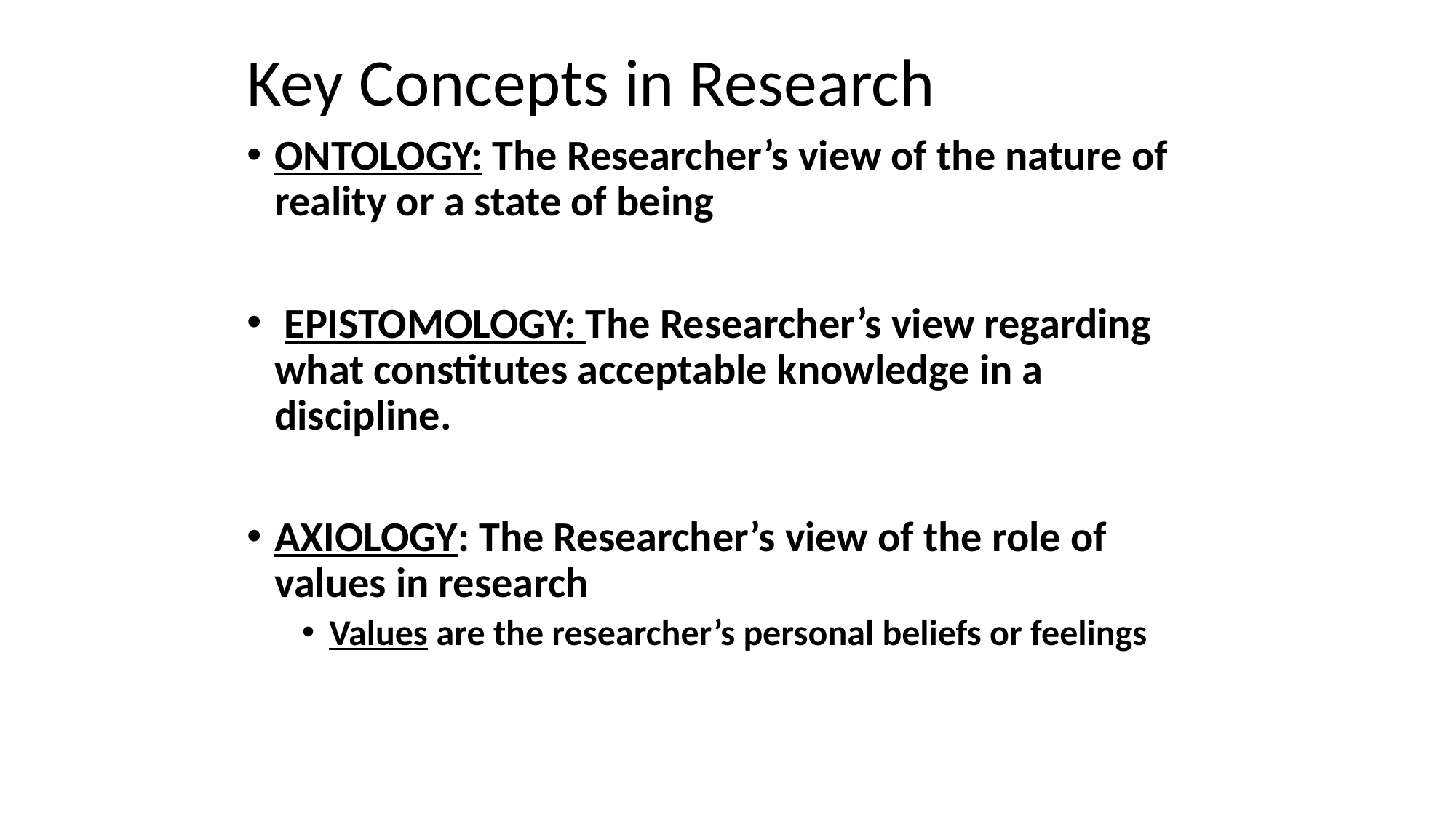

# Key Concepts in Research
ONTOLOGY: The Researcher’s view of the nature of reality or a state of being

 EPISTOMOLOGY: The Researcher’s view regarding what constitutes acceptable knowledge in a discipline.

AXIOLOGY: The Researcher’s view of the role of values in research
Values are the researcher’s personal beliefs or feelings